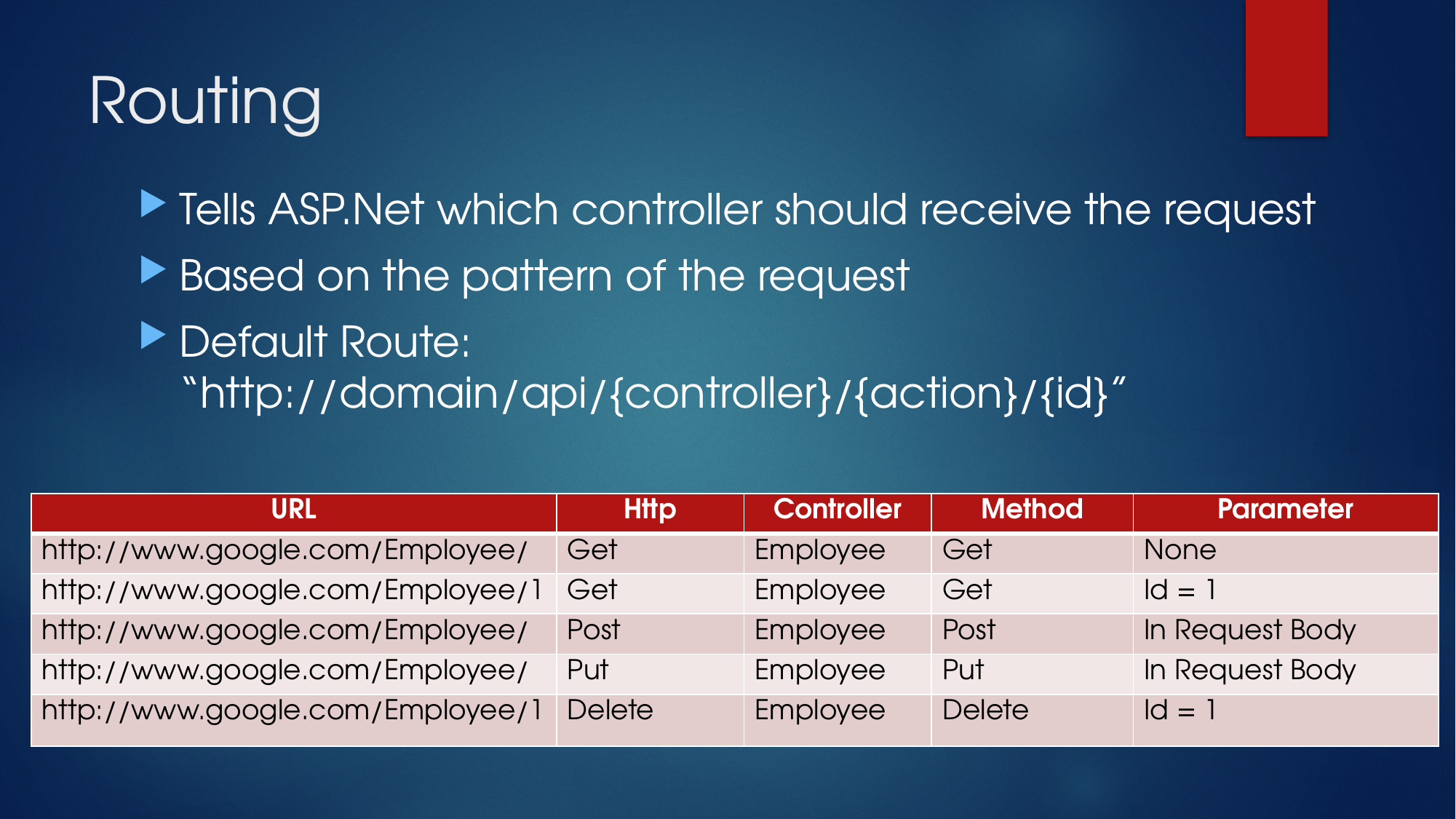

# Routing
Tells ASP.Net which controller should receive the request
Based on the pattern of the request
Default Route:  “http://domain/api/{controller}/{action}/{id}”

| URL | Http | Controller | Method | Parameter |
| --- | --- | --- | --- | --- |
| http://www.google.com/Employee/ | Get | Employee | Get | None |
| http://www.google.com/Employee/1 | Get | Employee | Get | Id = 1 |
| http://www.google.com/Employee/ | Post | Employee | Post | In Request Body |
| http://www.google.com/Employee/ | Put | Employee | Put | In Request Body |
| http://www.google.com/Employee/1 | Delete | Employee | Delete | Id = 1 |